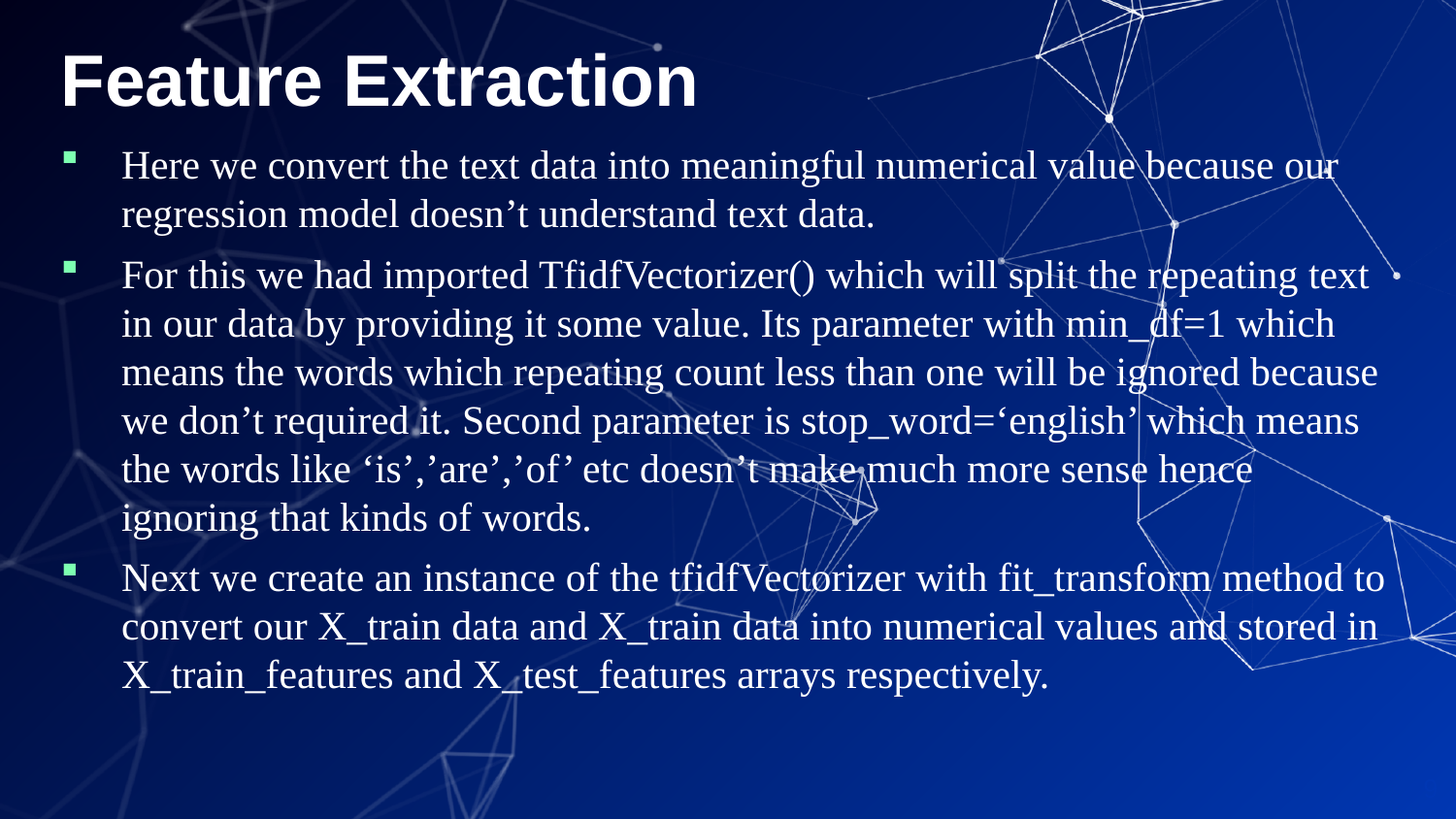

# Feature Extraction
Here we convert the text data into meaningful numerical value because our regression model doesn’t understand text data.
For this we had imported TfidfVectorizer() which will split the repeating text in our data by providing it some value. Its parameter with min_df=1 which means the words which repeating count less than one will be ignored because we don’t required it. Second parameter is stop_word=‘english’ which means the words like ‘is’,’are’,’of’ etc doesn’t make much more sense hence ignoring that kinds of words.
Next we create an instance of the tfidfVectorizer with fit_transform method to convert our X_train data and X_train data into numerical values and stored in X_train_features and X_test_features arrays respectively.
9